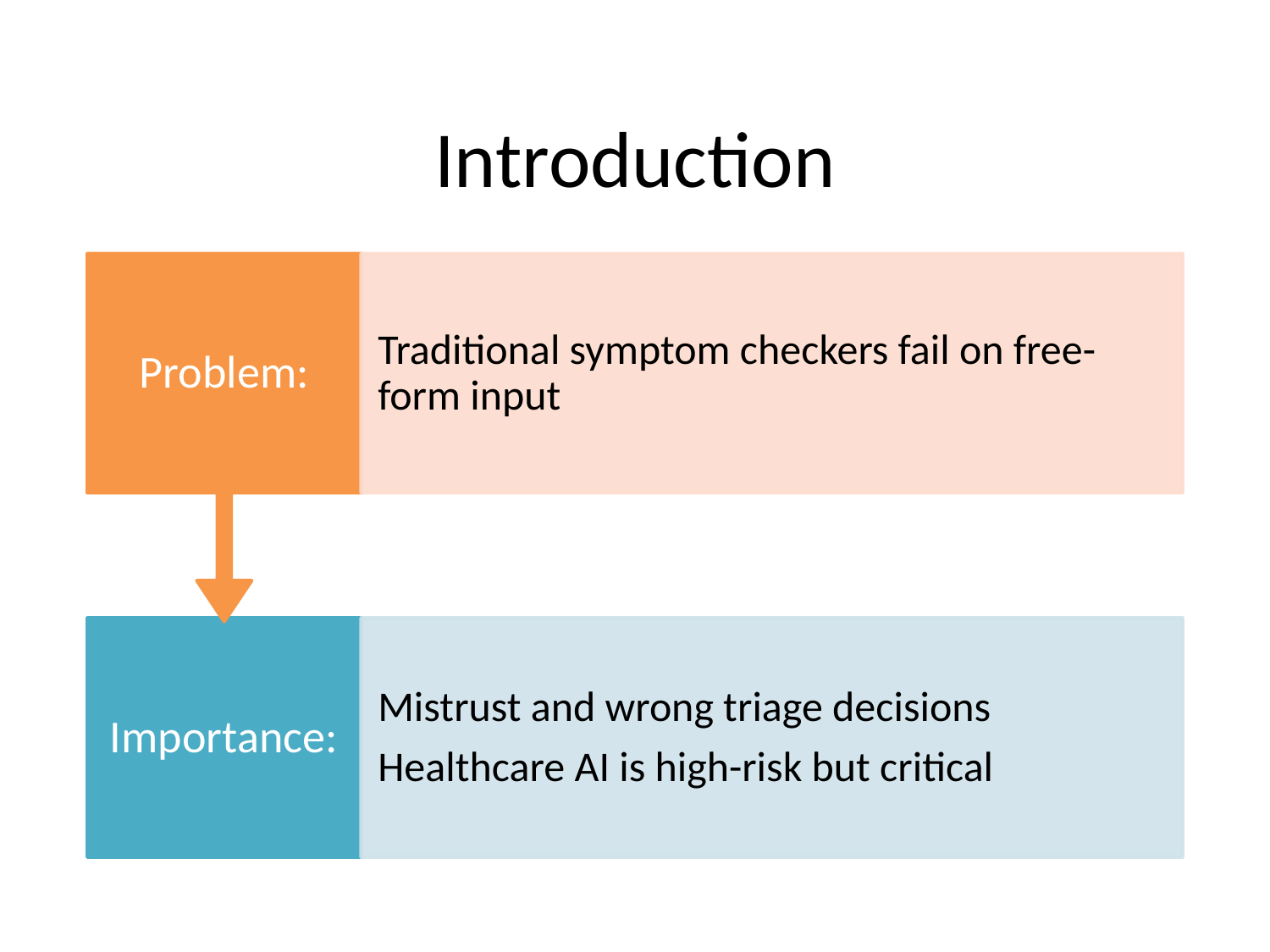

# Introduction
Importance:
Mistrust and wrong triage decisions
Healthcare AI is high-risk but critical
Problem:
Traditional symptom checkers fail on free-form input